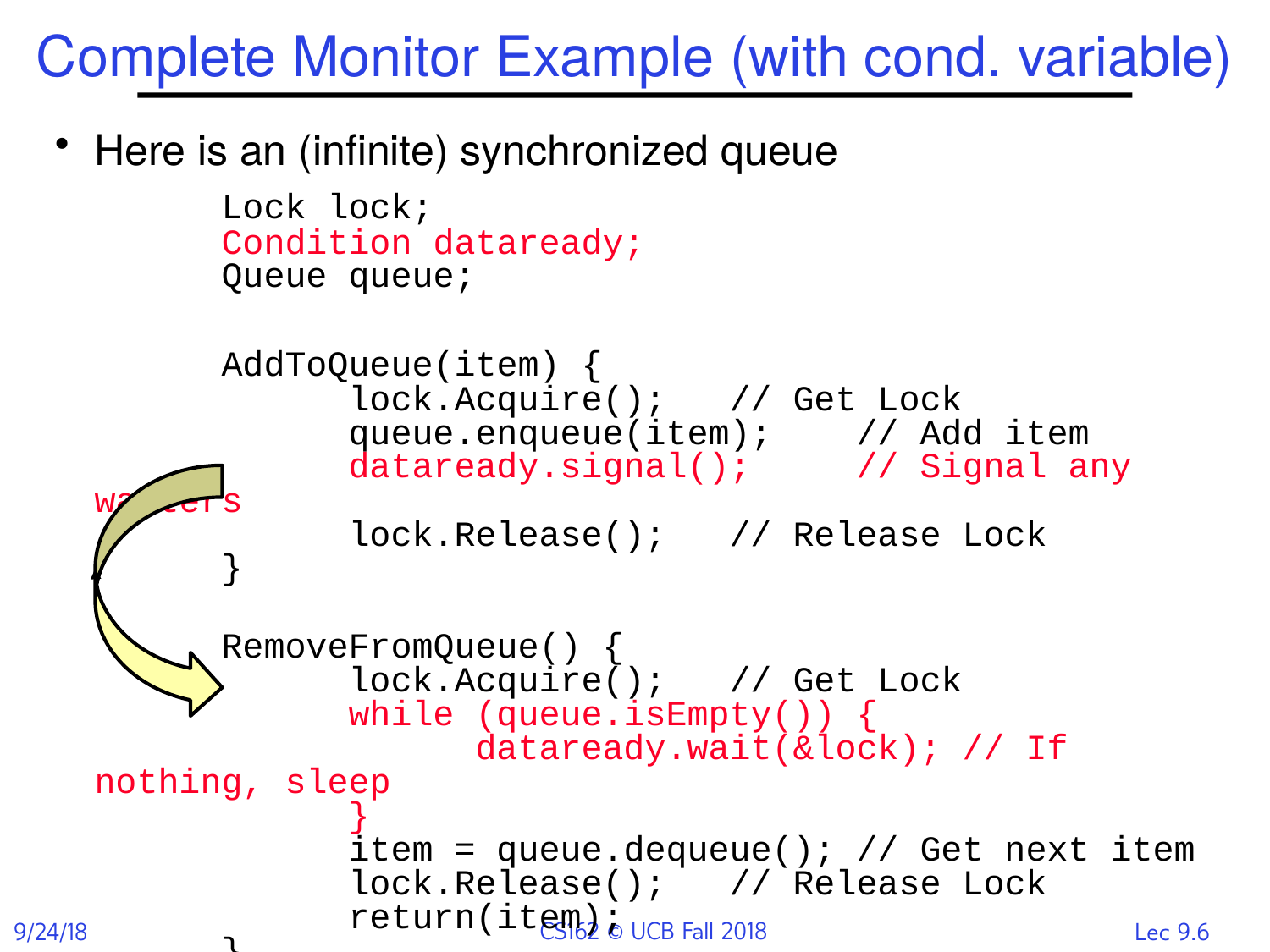

# Complete Monitor Example (with cond. variable)
Here is an (infinite) synchronized queue
		Lock lock;
	Condition dataready;
	Queue queue;

		AddToQueue(item) {
		lock.Acquire();	// Get Lock
		queue.enqueue(item);	// Add item
		dataready.signal();	// Signal any waiters
		lock.Release();	// Release Lock
	}
		RemoveFromQueue() {
		lock.Acquire();	// Get Lock
		while (queue.isEmpty()) {
			dataready.wait(&lock); // If nothing, sleep
		}
		item = queue.dequeue();	// Get next item
		lock.Release();	// Release Lock
		return(item);
	}